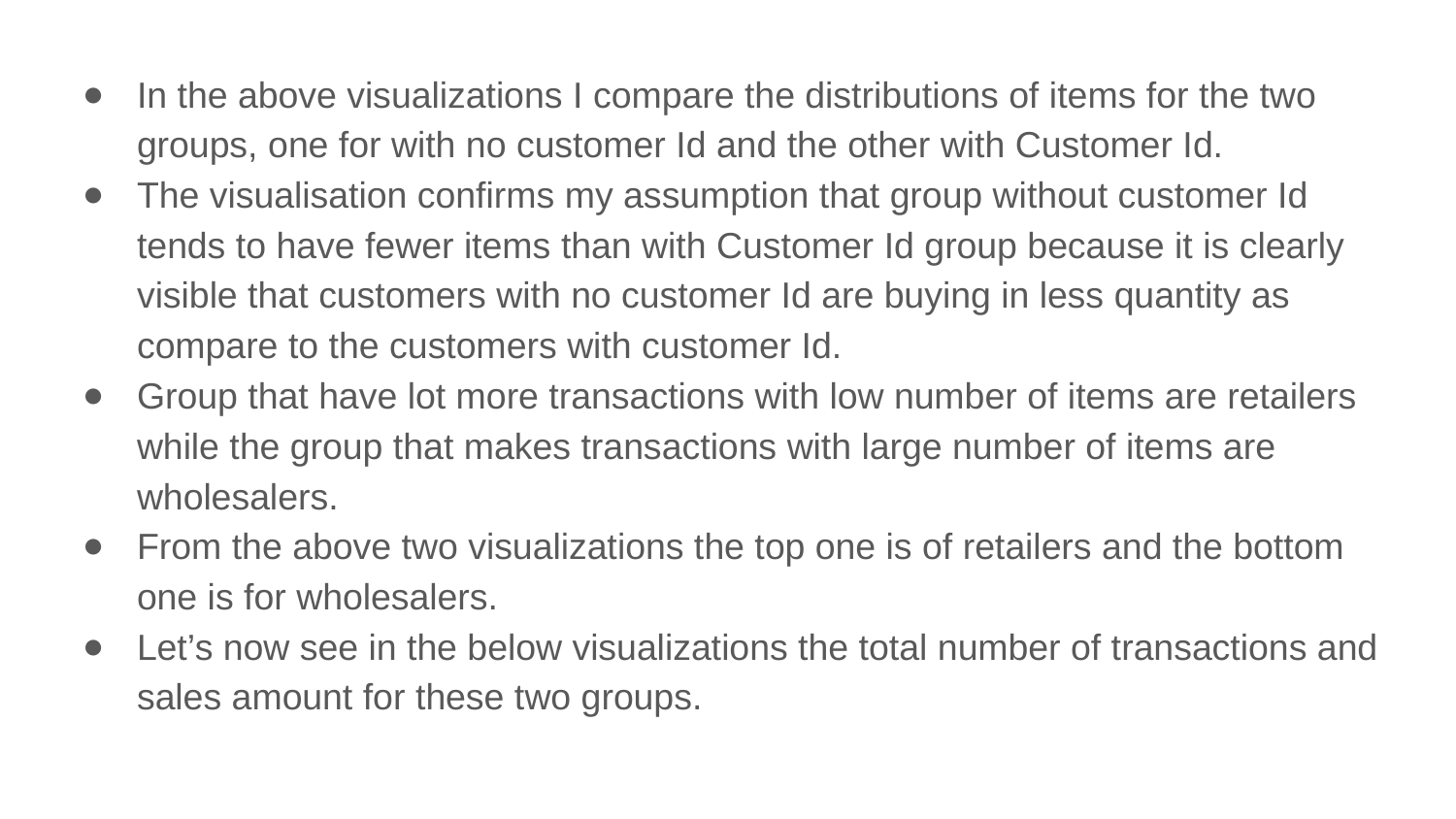

In the above visualizations I compare the distributions of items for the two groups, one for with no customer Id and the other with Customer Id.
The visualisation confirms my assumption that group without customer Id tends to have fewer items than with Customer Id group because it is clearly visible that customers with no customer Id are buying in less quantity as compare to the customers with customer Id.
Group that have lot more transactions with low number of items are retailers while the group that makes transactions with large number of items are wholesalers.
From the above two visualizations the top one is of retailers and the bottom one is for wholesalers.
Let’s now see in the below visualizations the total number of transactions and sales amount for these two groups.